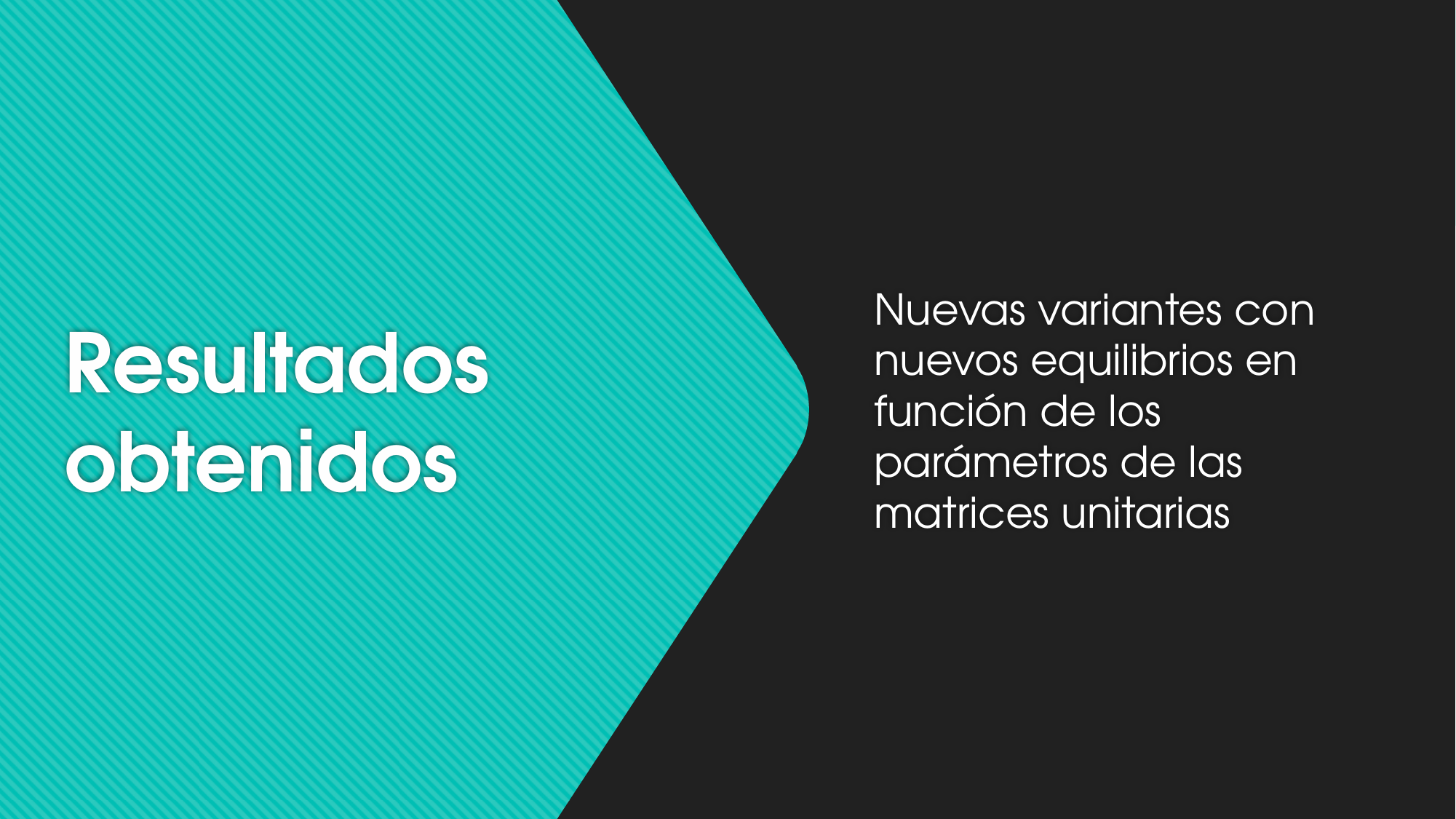

# Resultados obtenidos
Nuevas variantes con nuevos equilibrios en función de los parámetros de las matrices unitarias